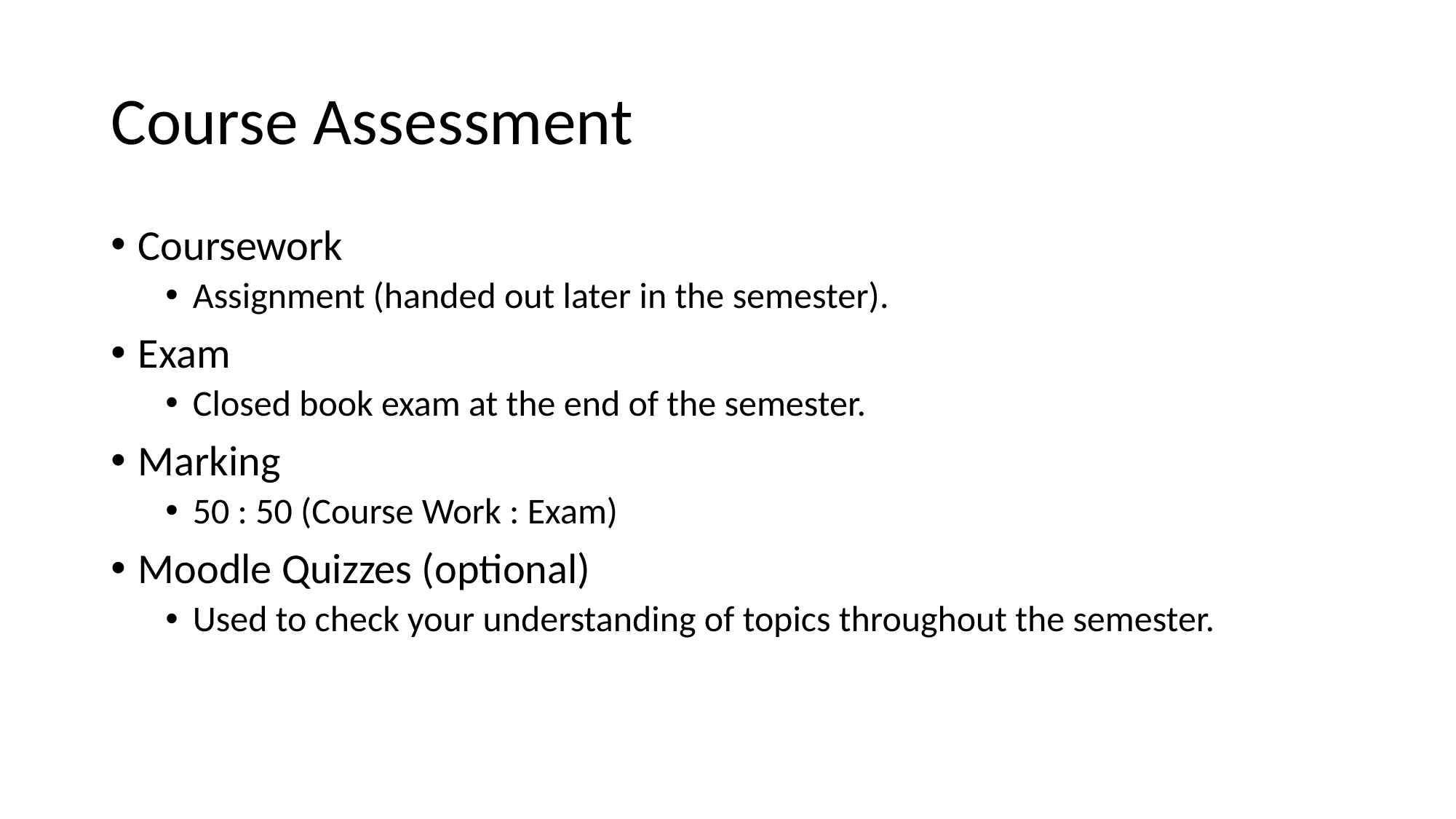

# Course Assessment
Coursework
Assignment (handed out later in the semester).
Exam
Closed book exam at the end of the semester.
Marking
50 : 50 (Course Work : Exam)
Moodle Quizzes (optional)
Used to check your understanding of topics throughout the semester.